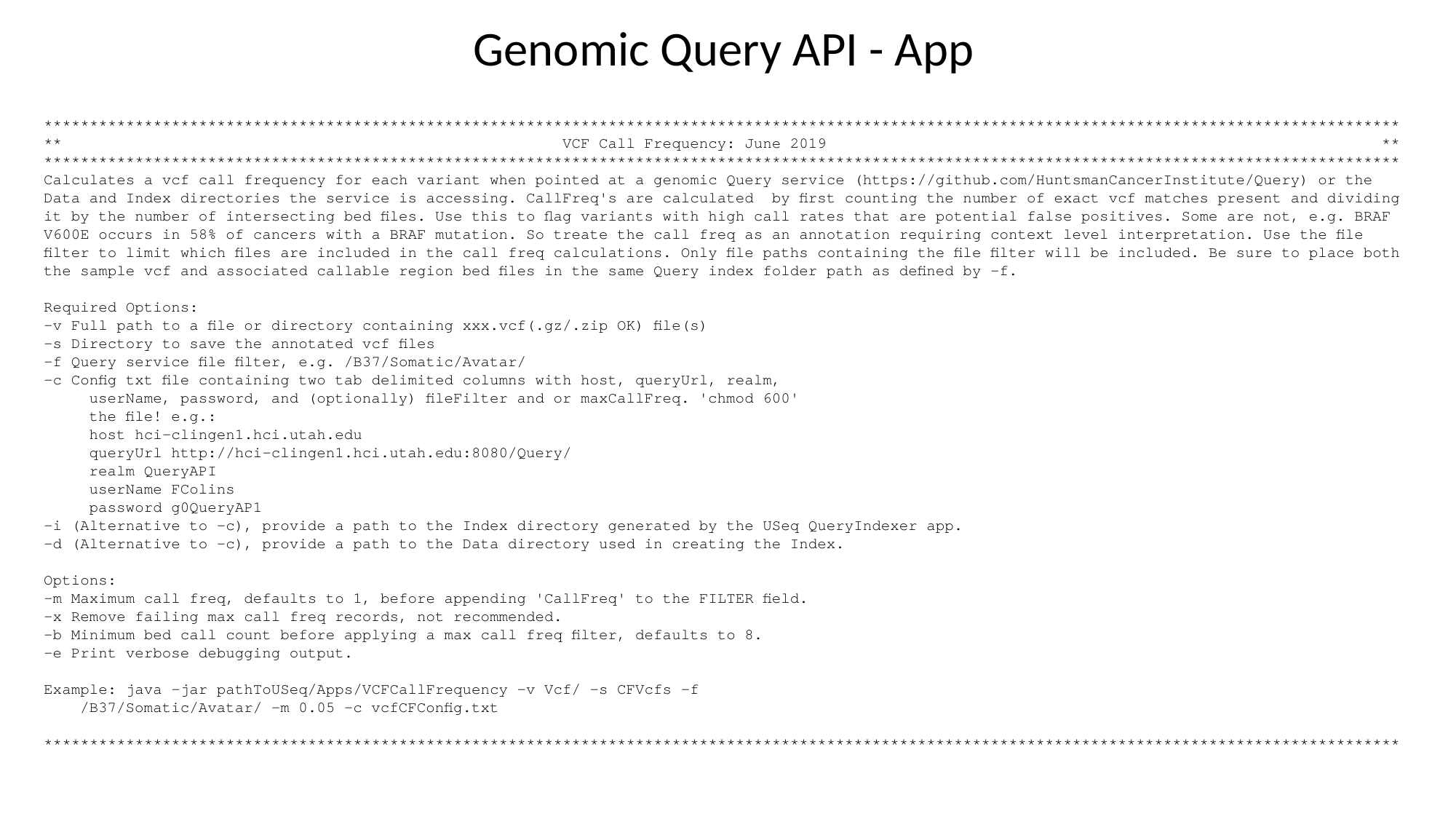

# Genomic Query API - App
*****************************************************************************************************************************************************
**                                                       VCF Call Frequency: June 2019                                                             **
*****************************************************************************************************************************************************
Calculates a vcf call frequency for each variant when pointed at a genomic Query service (https://github.com/HuntsmanCancerInstitute/Query) or the Data and Index directories the service is accessing. CallFreq's are calculated  by first counting the number of exact vcf matches present and dividing it by the number of intersecting bed files. Use this to flag variants with high call rates that are potential false positives. Some are not, e.g. BRAF V600E occurs in 58% of cancers with a BRAF mutation. So treate the call freq as an annotation requiring context level interpretation. Use the file filter to limit which files are included in the call freq calculations. Only file paths containing the file filter will be included. Be sure to place both the sample vcf and associated callable region bed files in the same Query index folder path as defined by -f.

Required Options:
-v Full path to a file or directory containing xxx.vcf(.gz/.zip OK) file(s)
-s Directory to save the annotated vcf files
-f Query service file filter, e.g. /B37/Somatic/Avatar/
-c Config txt file containing two tab delimited columns with host, queryUrl, realm,
     userName, password, and (optionally) fileFilter and or maxCallFreq. 'chmod 600'
     the file! e.g.:
     host hci-clingen1.hci.utah.edu
     queryUrl http://hci-clingen1.hci.utah.edu:8080/Query/
     realm QueryAPI
     userName FColins
     password g0QueryAP1
-i (Alternative to -c), provide a path to the Index directory generated by the USeq QueryIndexer app.
-d (Alternative to -c), provide a path to the Data directory used in creating the Index.

Options:
-m Maximum call freq, defaults to 1, before appending 'CallFreq' to the FILTER field.
-x Remove failing max call freq records, not recommended.
-b Minimum bed call count before applying a max call freq filter, defaults to 8.
-e Print verbose debugging output.

Example: java -jar pathToUSeq/Apps/VCFCallFrequency -v Vcf/ -s CFVcfs -f
    /B37/Somatic/Avatar/ -m 0.05 -c vcfCFConfig.txt
*****************************************************************************************************************************************************